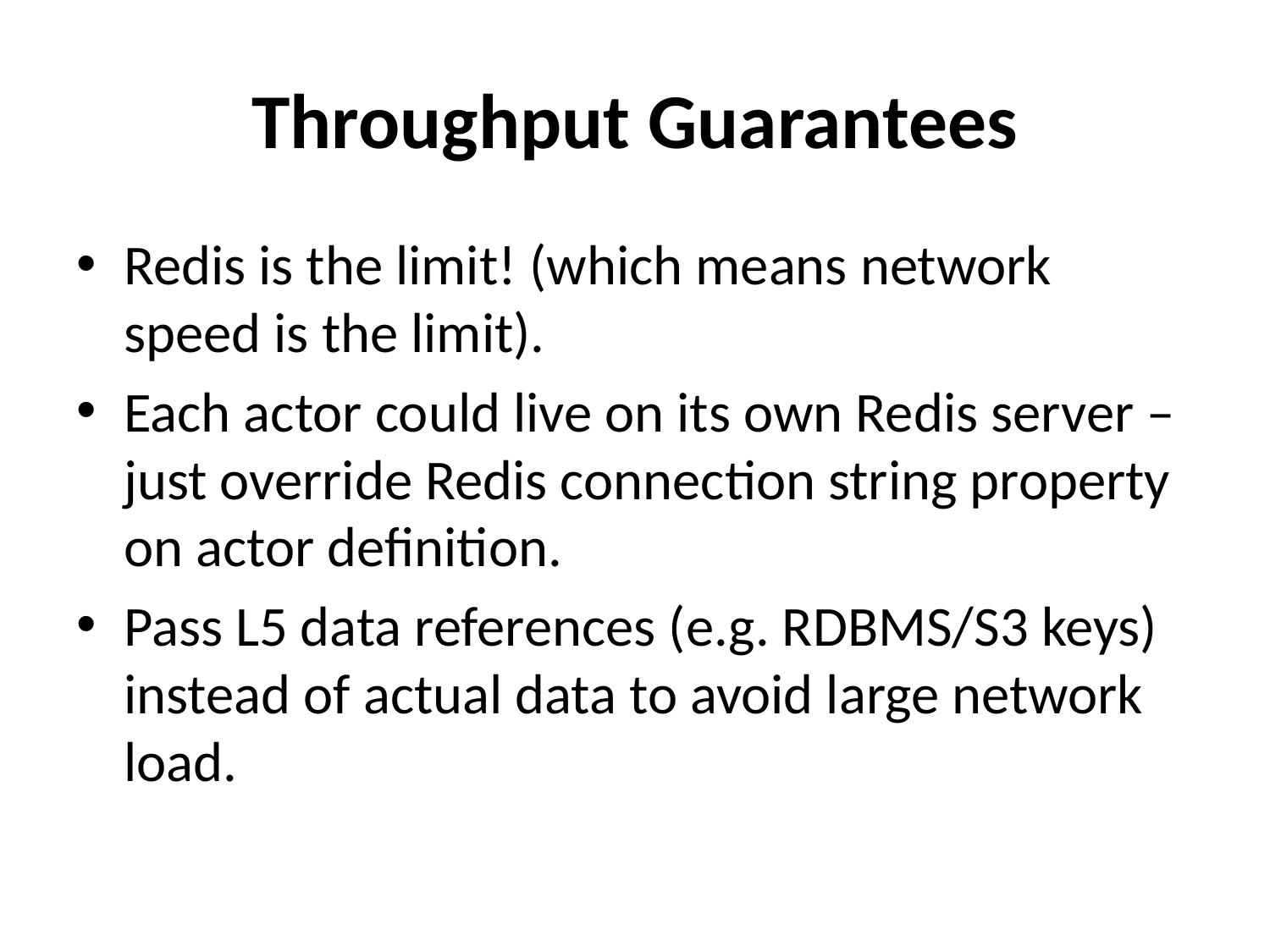

# Throughput Guarantees
Redis is the limit! (which means network speed is the limit).
Each actor could live on its own Redis server – just override Redis connection string property on actor definition.
Pass L5 data references (e.g. RDBMS/S3 keys) instead of actual data to avoid large network load.